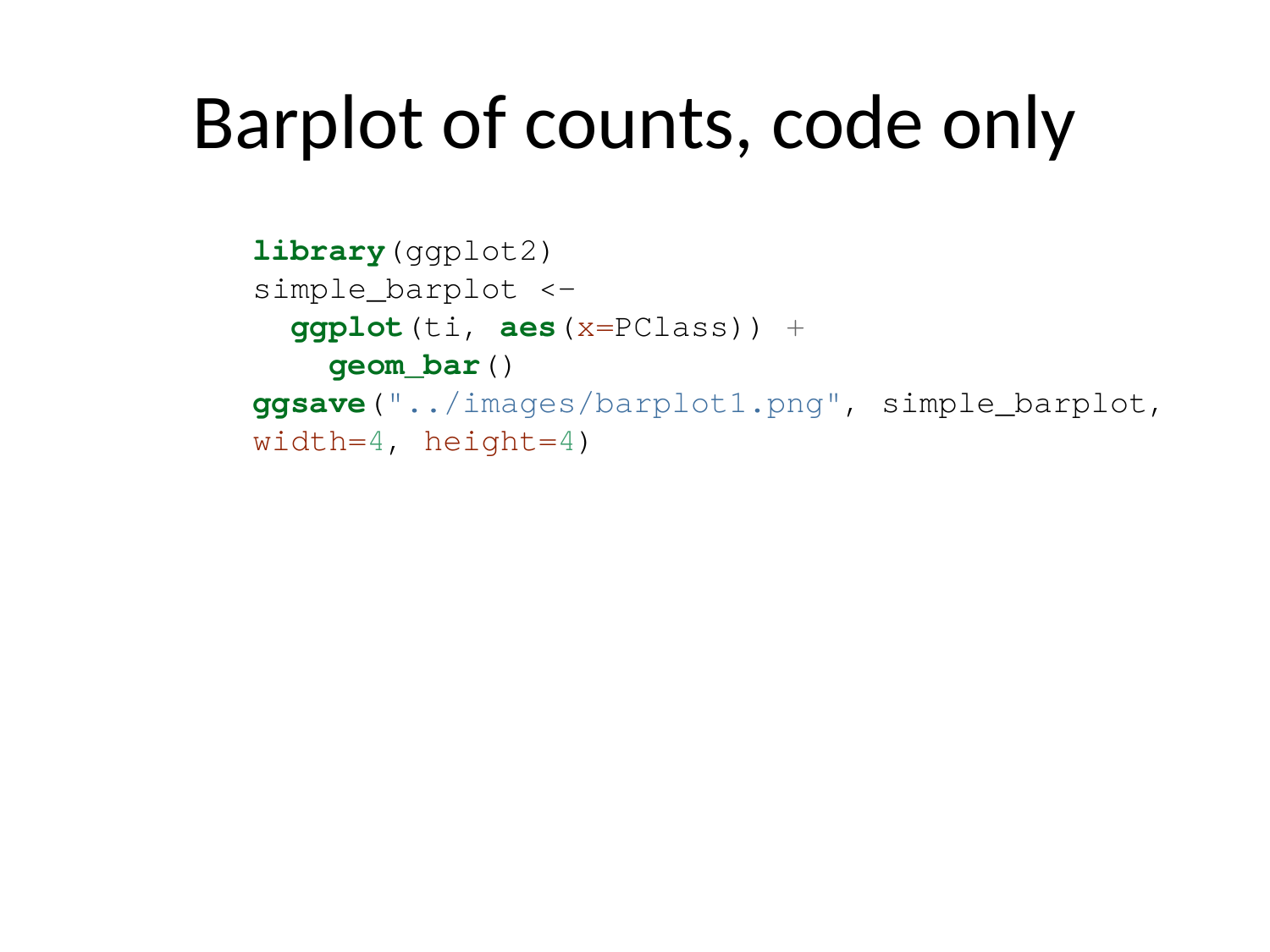

# Barplot of counts, code only
library(ggplot2)
simple_barplot <-
  ggplot(ti, aes(x=PClass)) +
    geom_bar()
ggsave("../images/barplot1.png", simple_barplot, width=4, height=4)